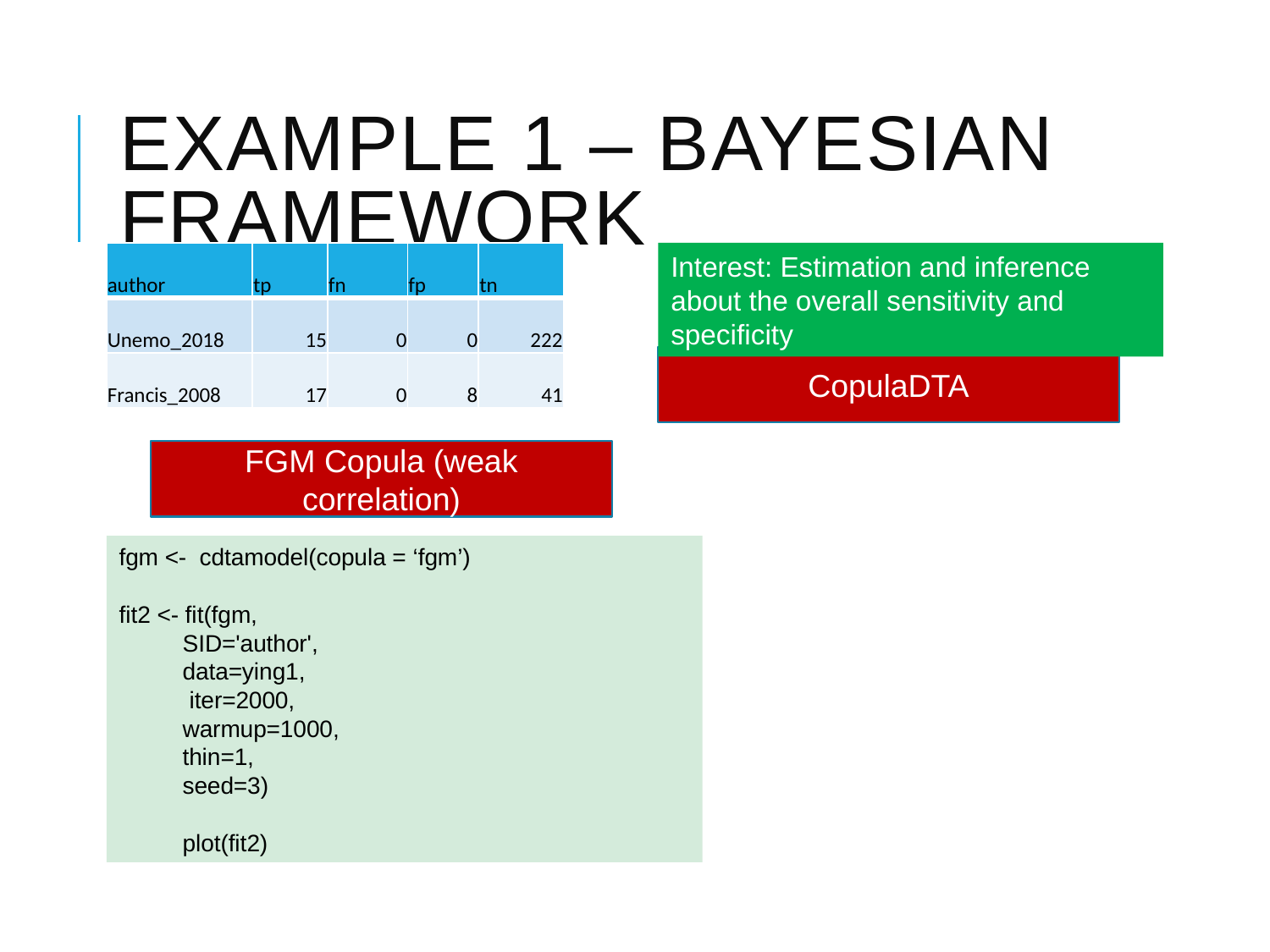

# Example 1 – Bayesian Framework
| author | tp | fn | fp | tn |
| --- | --- | --- | --- | --- |
| Unemo\_2018 | 15 | 0 | 0 | 222 |
| Francis\_2008 | 17 | 0 | 8 | 41 |
Interest: Estimation and inference about the overall sensitivity and specificity
CopulaDTA
FGM Copula (weak correlation)
fgm <-  cdtamodel(copula = ‘fgm’)

fit2 <- fit(fgm,
SID='author',
data=ying1,
 iter=2000,
warmup=1000,
thin=1,
seed=3)

plot(fit2)